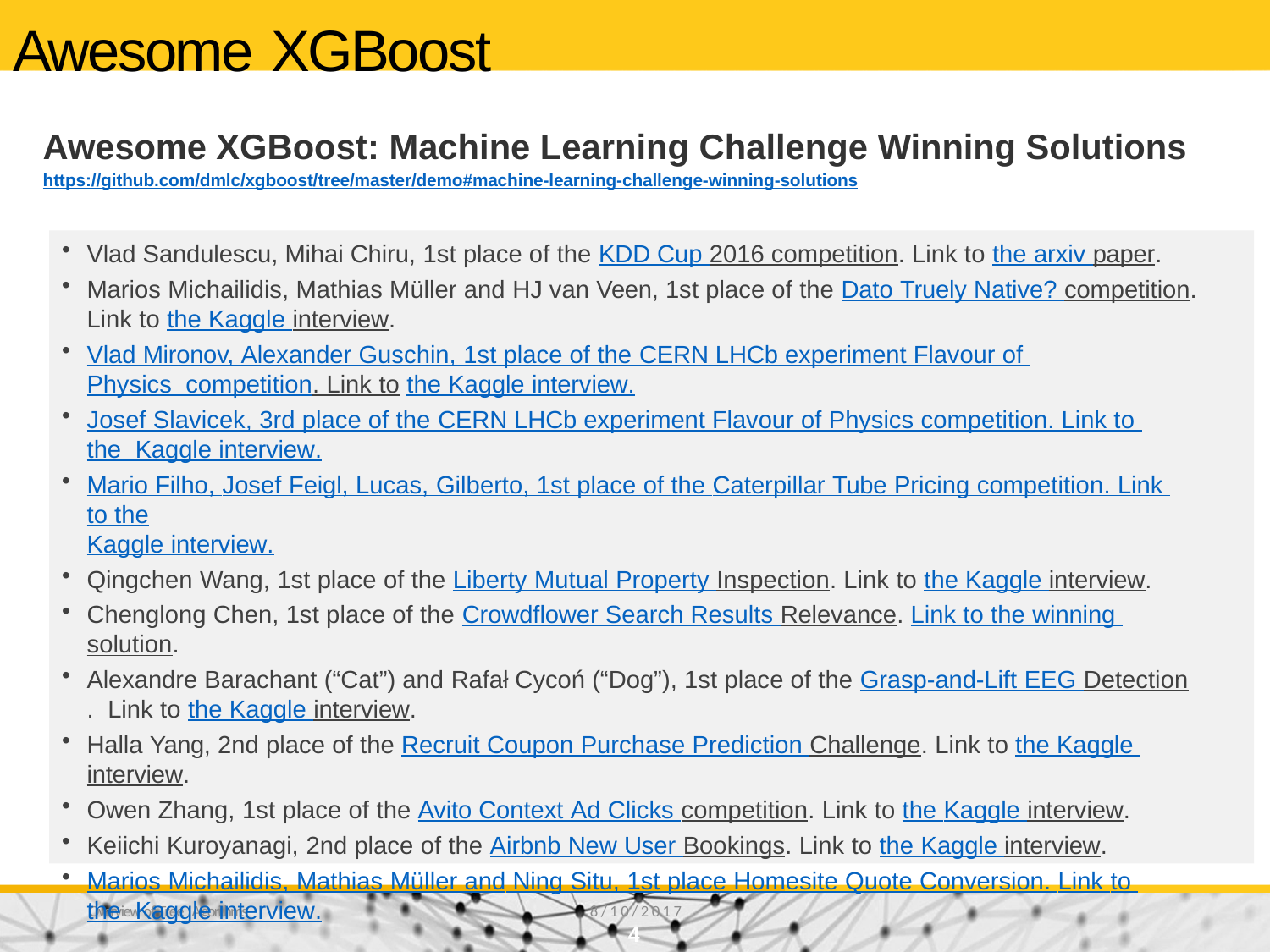

# Awesome XGBoost
Awesome XGBoost: Machine Learning Challenge Winning Solutions
https://github.com/dmlc/xgboost/tree/master/demo#machine-learning-challenge-winning-solutions

Vlad Sandulescu, Mihai Chiru, 1st place of the KDD Cup 2016 competition. Link to the arxiv paper.
Marios Michailidis, Mathias Müller and HJ van Veen, 1st place of the Dato Truely Native? competition.
Link to the Kaggle interview.
Vlad Mironov, Alexander Guschin, 1st place of the CERN LHCb experiment Flavour of Physics  competition. Link to the Kaggle interview.
Josef Slavicek, 3rd place of the CERN LHCb experiment Flavour of Physics competition. Link to the  Kaggle interview.
Mario Filho, Josef Feigl, Lucas, Gilberto, 1st place of the Caterpillar Tube Pricing competition. Link to the
Kaggle interview.
Qingchen Wang, 1st place of the Liberty Mutual Property Inspection. Link to the Kaggle interview.
Chenglong Chen, 1st place of the Crowdflower Search Results Relevance. Link to the winning solution.
Alexandre Barachant (“Cat”) and Rafał Cycoń (“Dog”), 1st place of the Grasp-and-Lift EEG Detection.  Link to the Kaggle interview.
Halla Yang, 2nd place of the Recruit Coupon Purchase Prediction Challenge. Link to the Kaggle interview.
Owen Zhang, 1st place of the Avito Context Ad Clicks competition. Link to the Kaggle interview.
Keiichi Kuroyanagi, 2nd place of the Airbnb New User Bookings. Link to the Kaggle interview.
Marios Michailidis, Mathias Müller and Ning Situ, 1st place Homesite Quote Conversion. Link to the  Kaggle interview.

Overview of Tree Algorithms
8/10/2017
4